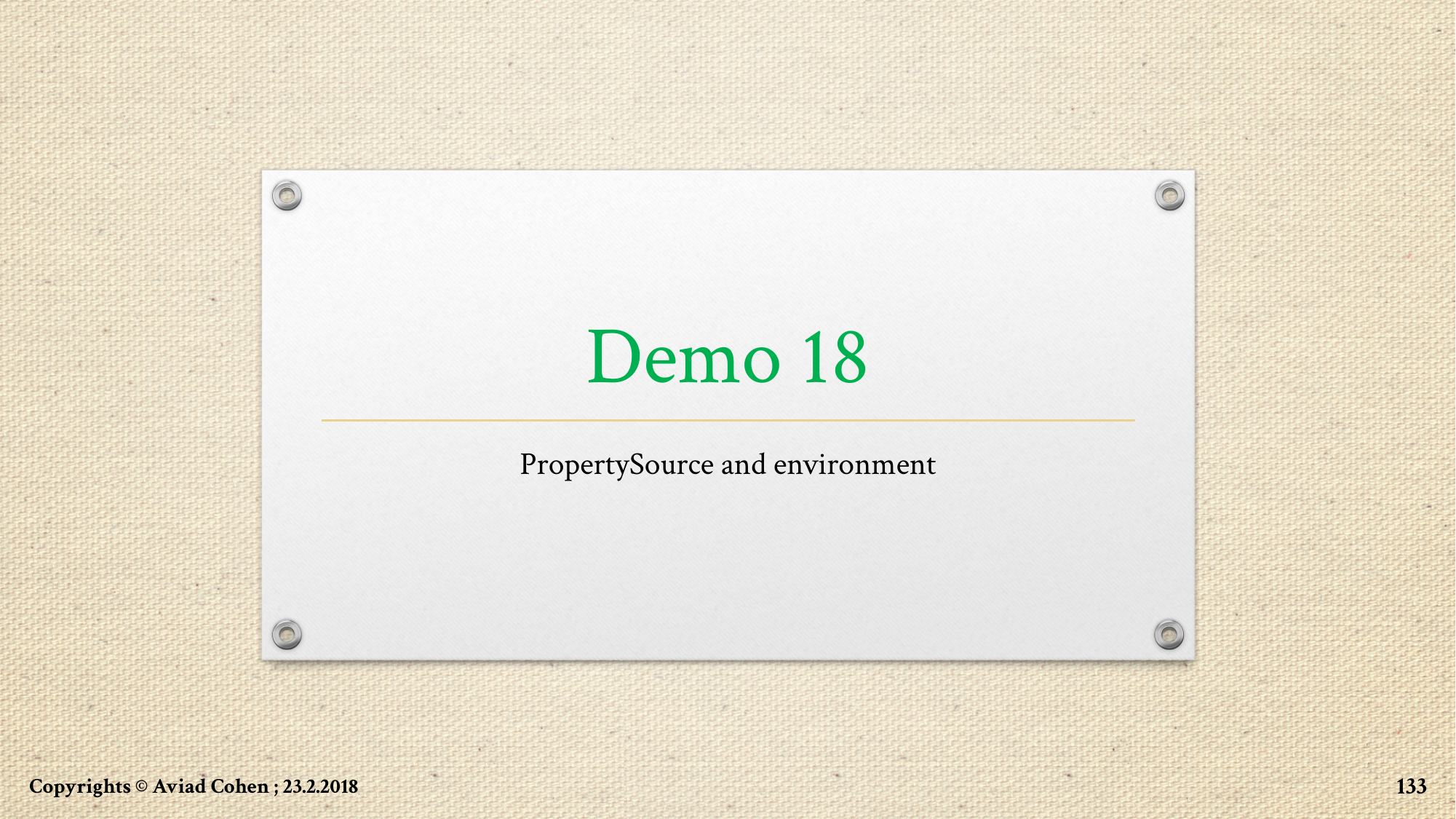

# Demo 18
PropertySource and environment
Copyrights © Aviad Cohen ; 23.2.2018
133